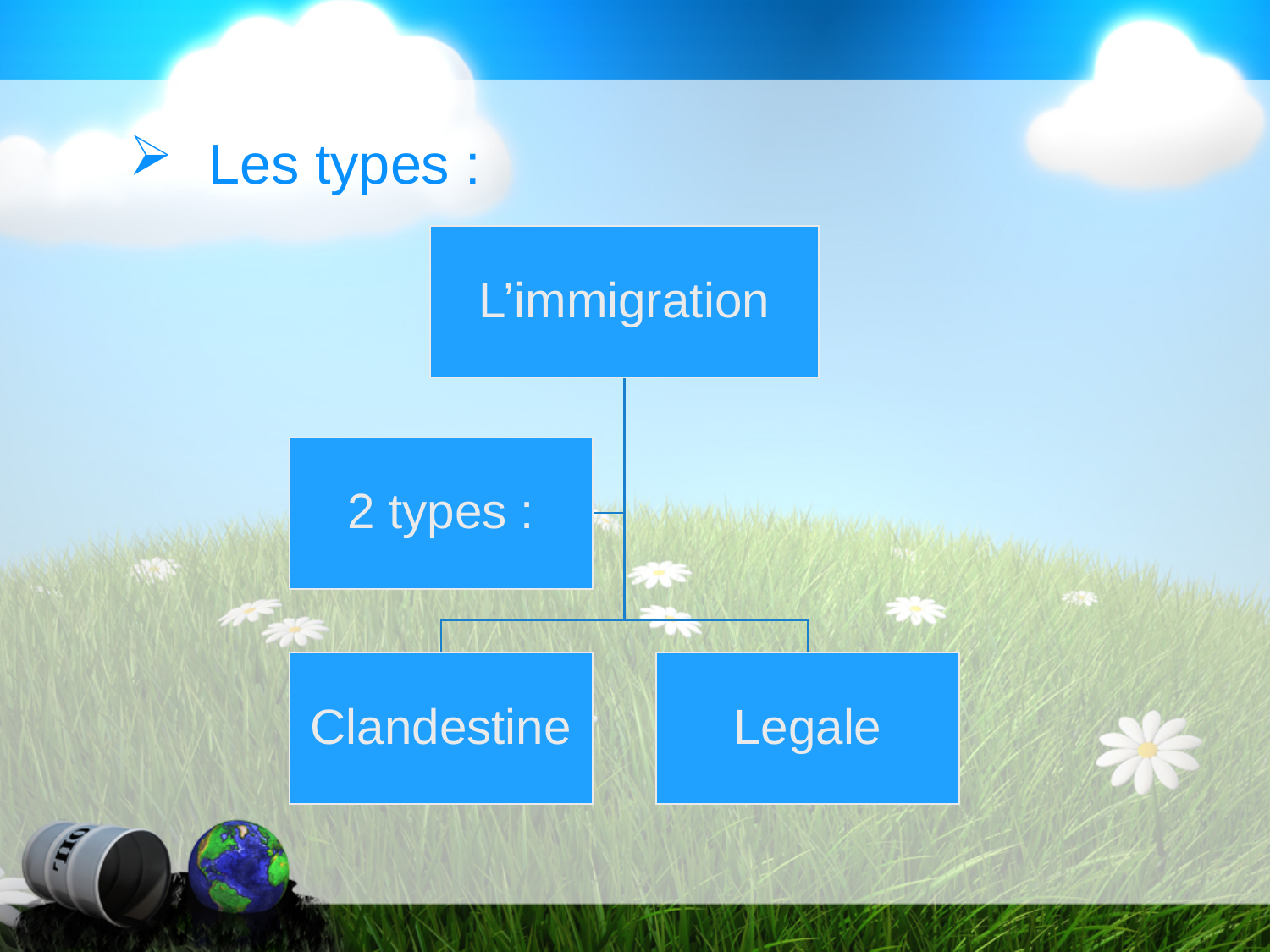

# Les types :
L’immigration
Clandestine
Legale
2 types :